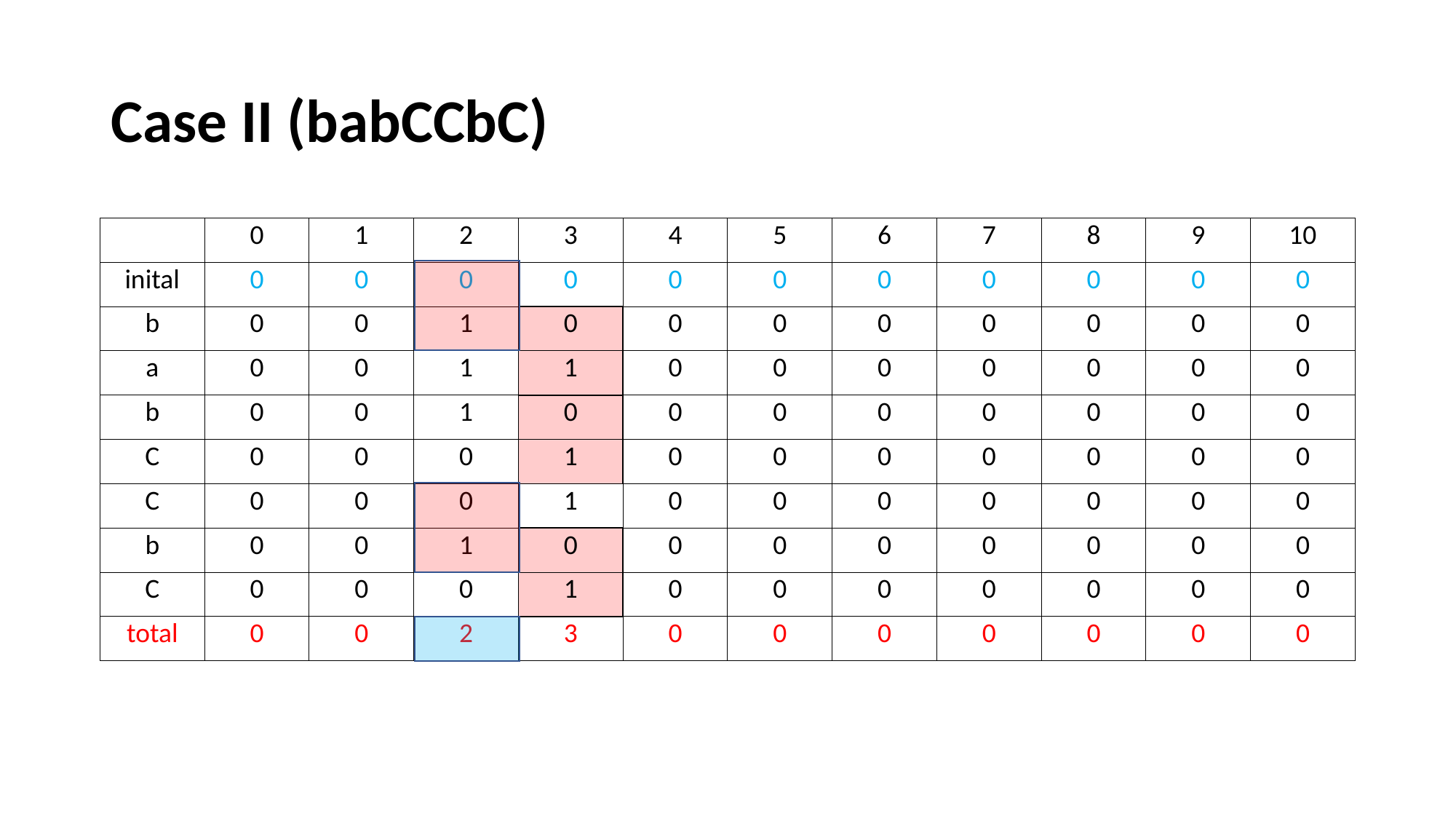

# Case II (babCCbC)
|  | 0 | 1 | 2 | 3 | 4 | 5 | 6 | 7 | 8 | 9 | 10 |
| --- | --- | --- | --- | --- | --- | --- | --- | --- | --- | --- | --- |
| inital | 0 | 0 | 0 | 0 | 0 | 0 | 0 | 0 | 0 | 0 | 0 |
| b | 0 | 0 | 1 | 0 | 0 | 0 | 0 | 0 | 0 | 0 | 0 |
| a | 0 | 0 | 1 | 1 | 0 | 0 | 0 | 0 | 0 | 0 | 0 |
| b | 0 | 0 | 1 | 0 | 0 | 0 | 0 | 0 | 0 | 0 | 0 |
| C | 0 | 0 | 0 | 1 | 0 | 0 | 0 | 0 | 0 | 0 | 0 |
| C | 0 | 0 | 0 | 1 | 0 | 0 | 0 | 0 | 0 | 0 | 0 |
| b | 0 | 0 | 1 | 0 | 0 | 0 | 0 | 0 | 0 | 0 | 0 |
| C | 0 | 0 | 0 | 1 | 0 | 0 | 0 | 0 | 0 | 0 | 0 |
| total | 0 | 0 | 2 | 3 | 0 | 0 | 0 | 0 | 0 | 0 | 0 |